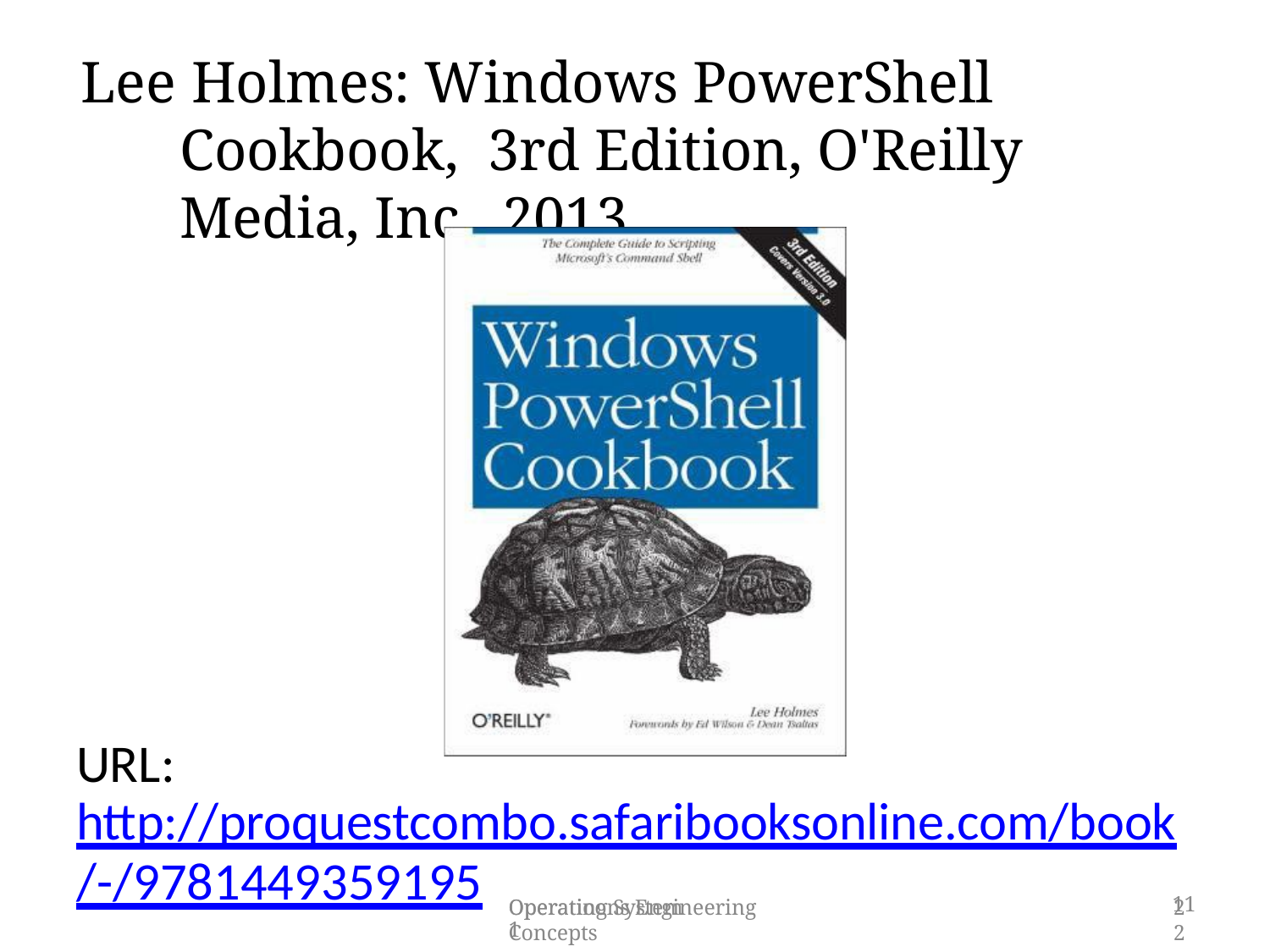

# Lee Holmes: Windows PowerShell Cookbook,  3rd Edition, O'Reilly Media, Inc., 2013

URL:
http://proquestcombo.safaribooksonline.com/book
/-/9781449359195
Operating System Concepts
22
Operatioons Engineering 1
11